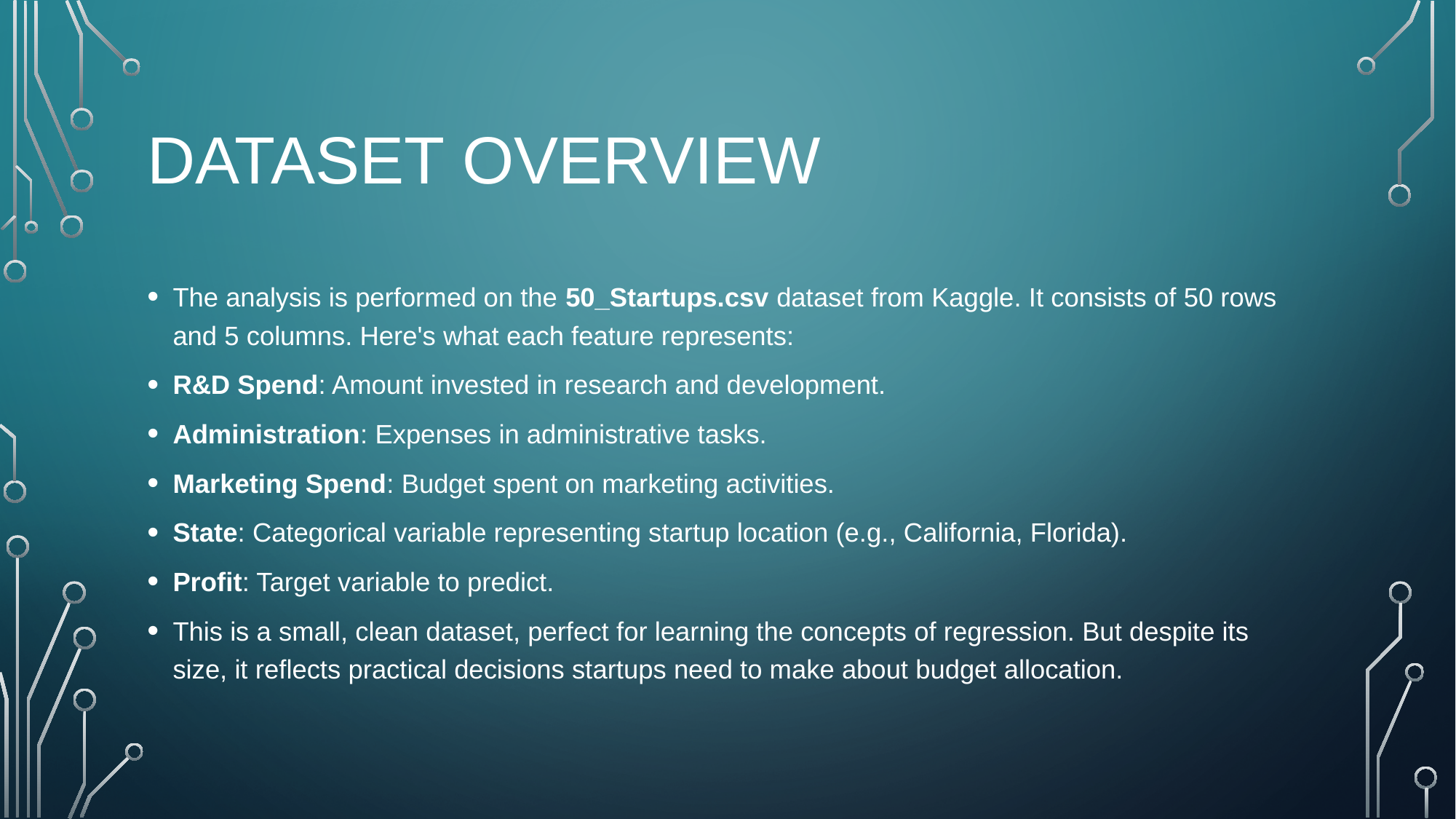

# Dataset Overview
The analysis is performed on the 50_Startups.csv dataset from Kaggle. It consists of 50 rows and 5 columns. Here's what each feature represents:
R&D Spend: Amount invested in research and development.
Administration: Expenses in administrative tasks.
Marketing Spend: Budget spent on marketing activities.
State: Categorical variable representing startup location (e.g., California, Florida).
Profit: Target variable to predict.
This is a small, clean dataset, perfect for learning the concepts of regression. But despite its size, it reflects practical decisions startups need to make about budget allocation.